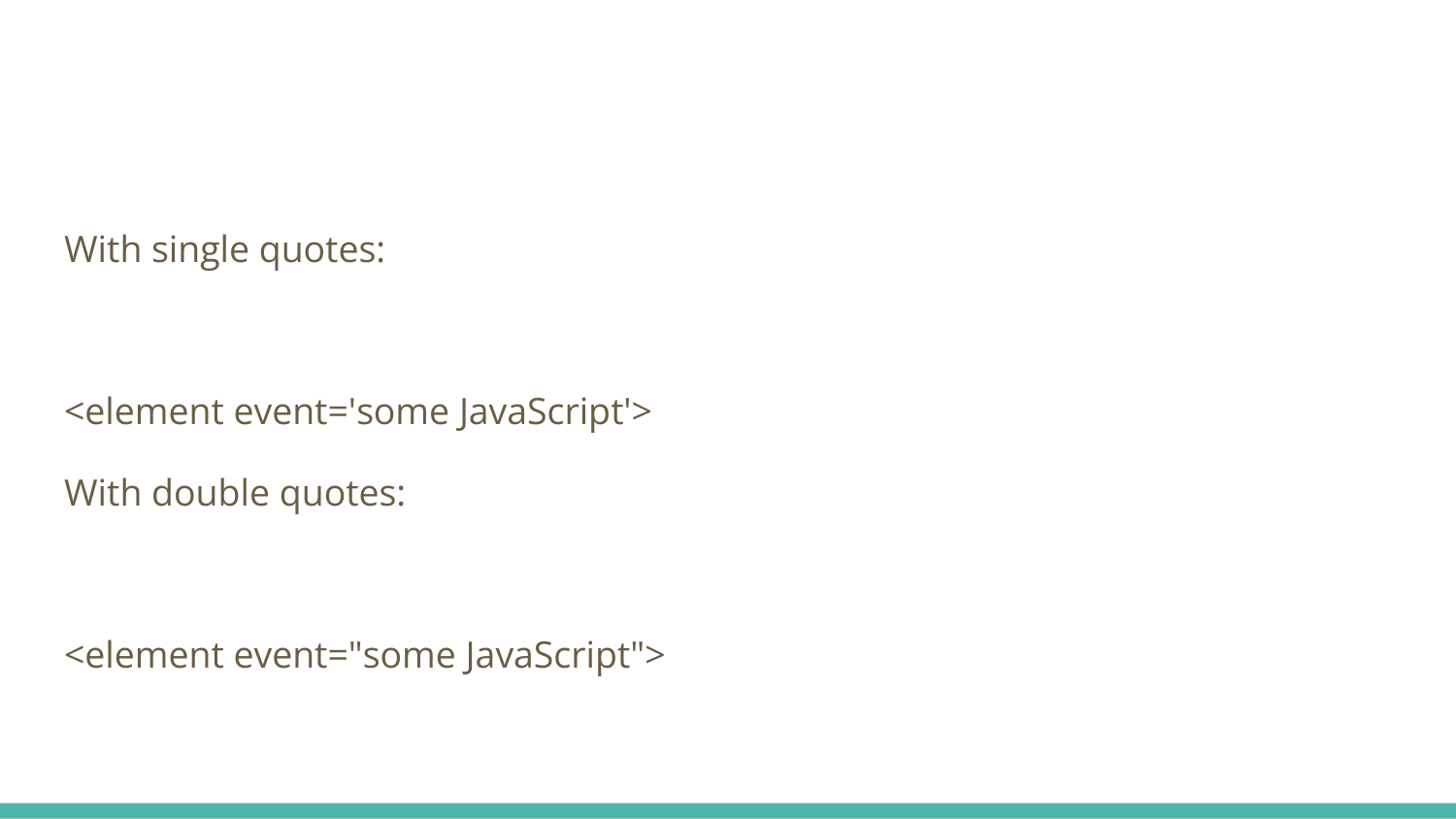

#
With single quotes:

<element event='some JavaScript'>
With double quotes:

<element event="some JavaScript">